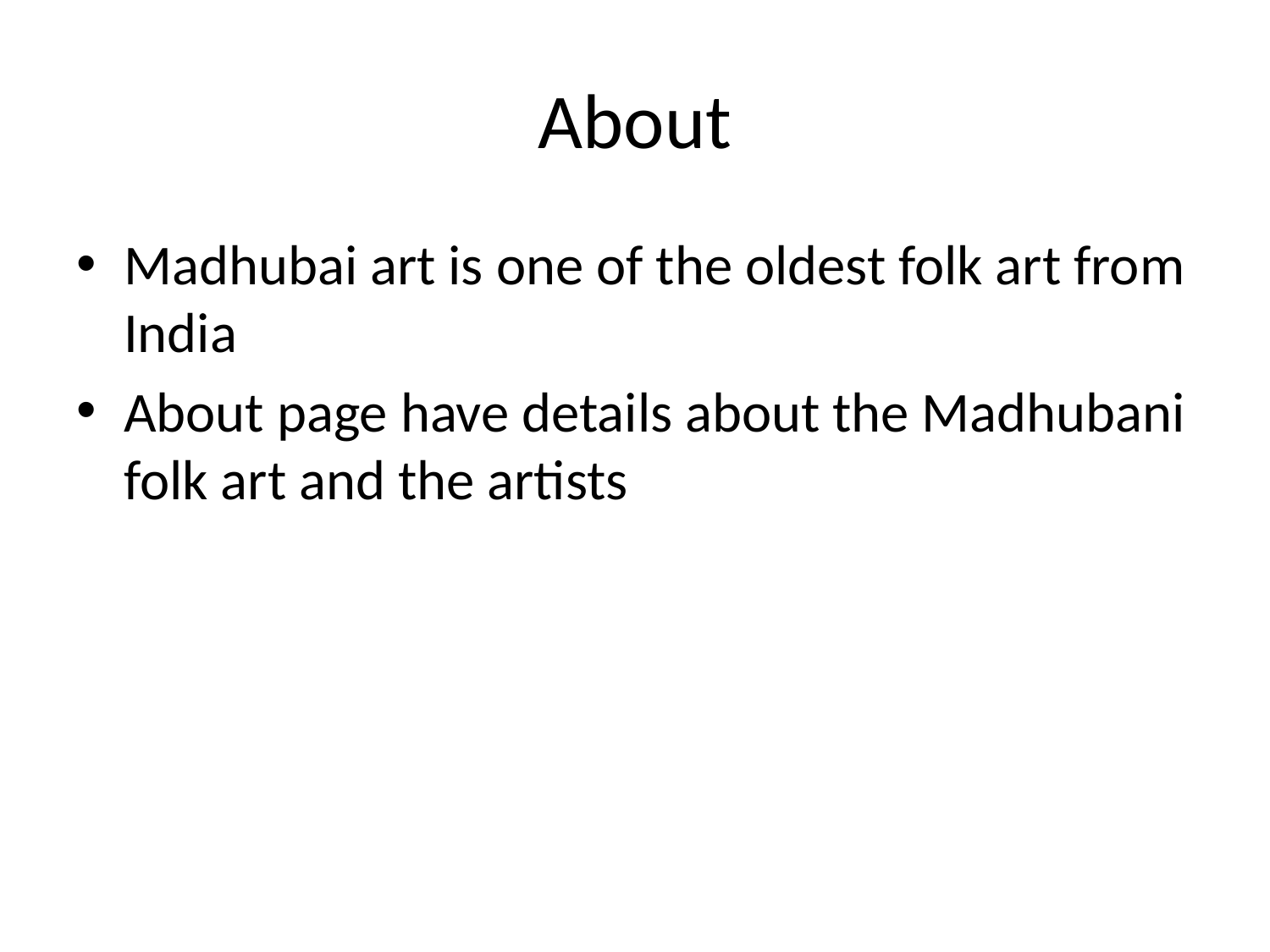

# About
Madhubai art is one of the oldest folk art from India
About page have details about the Madhubani folk art and the artists